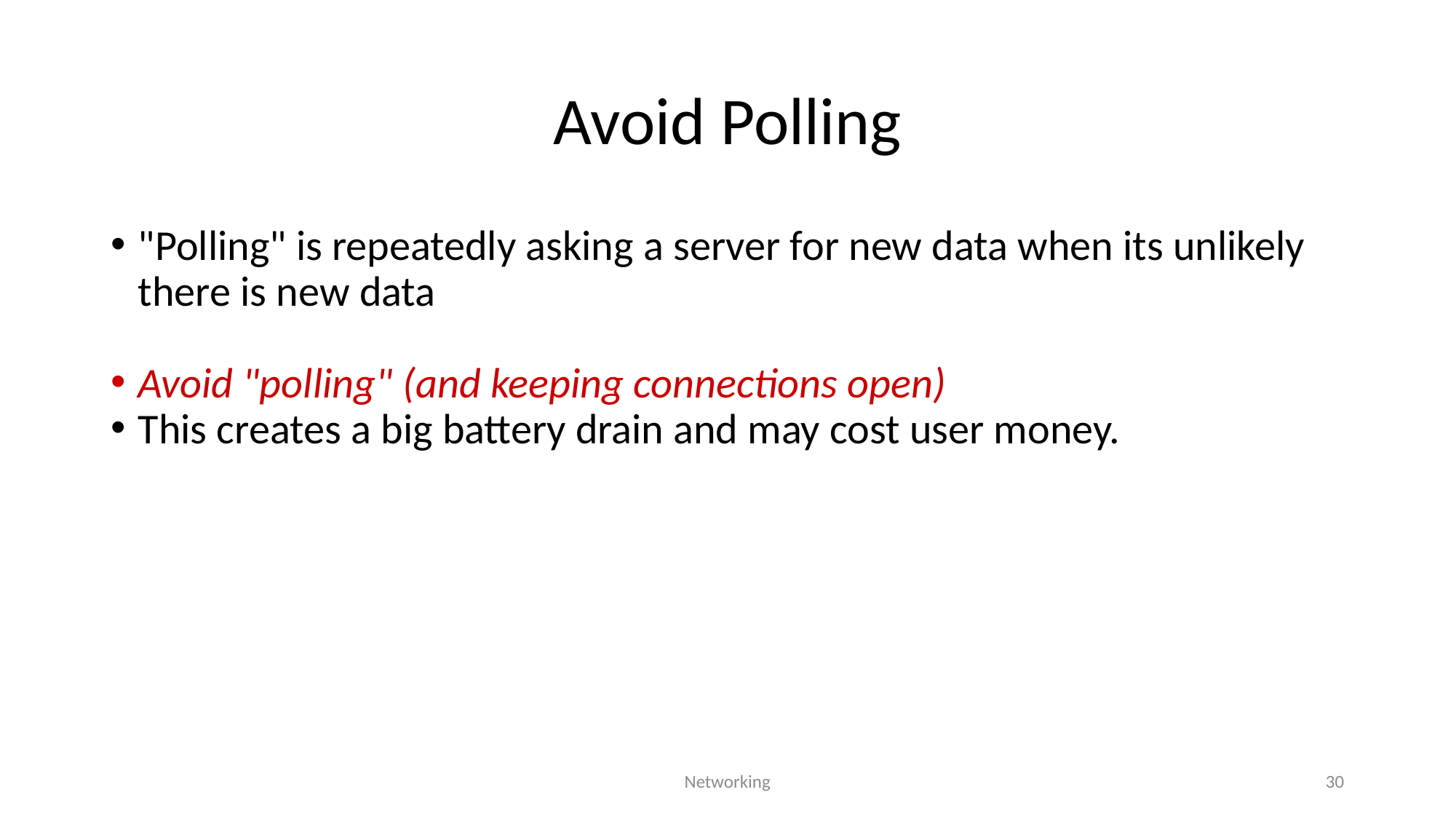

# Avoid Polling
"Polling" is repeatedly asking a server for new data when its unlikely there is new data

Avoid "polling" (and keeping connections open)
This creates a big battery drain and may cost user money.

Networking
30